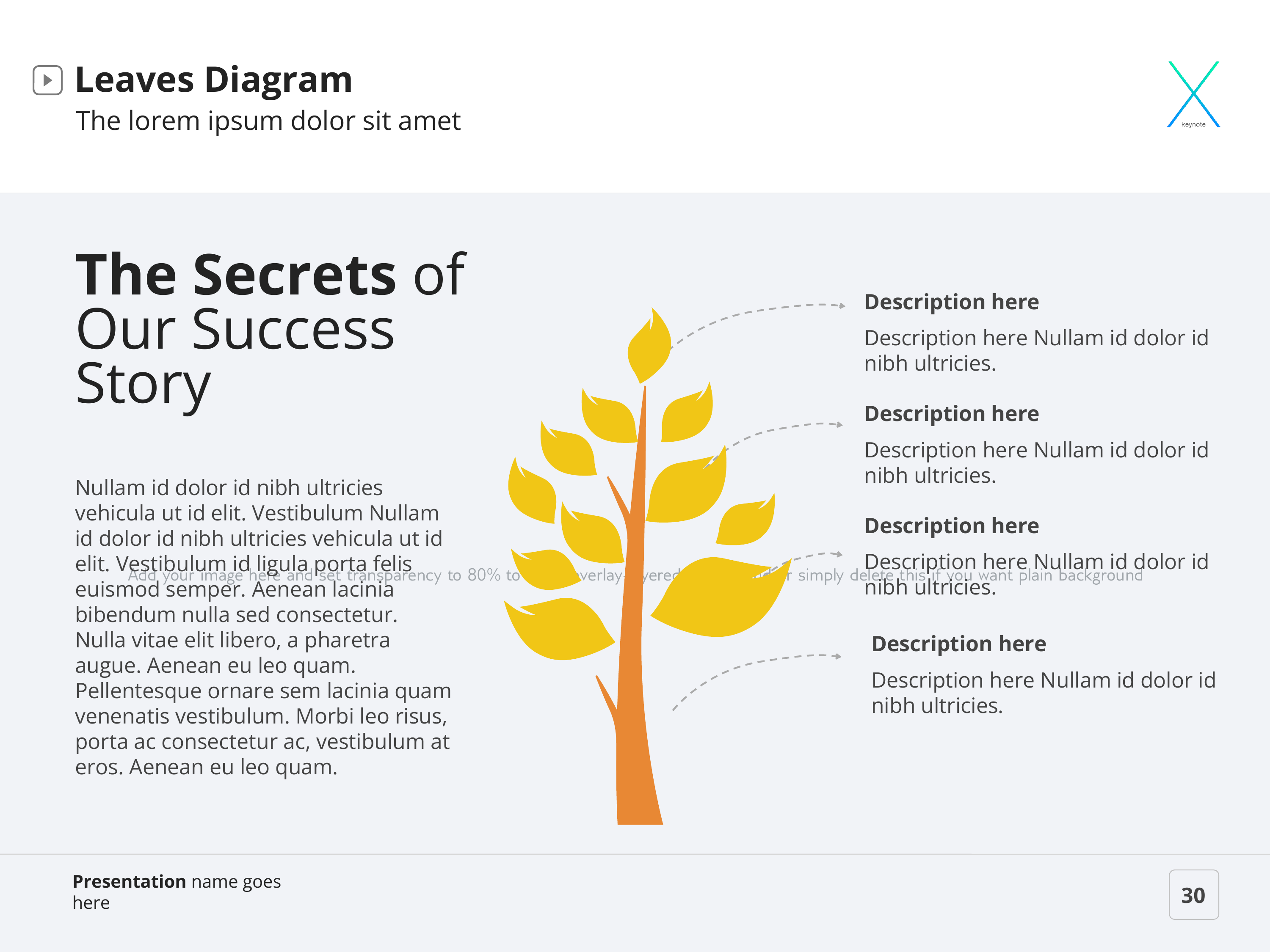

Leaves Diagram
The lorem ipsum dolor sit amet
The Secrets of Our Success Story
Description here

Description here Nullam id dolor id nibh ultricies.
Description here

Description here Nullam id dolor id nibh ultricies.
Description here
Description here Nullam id dolor id nibh ultricies.

Description here

Description here Nullam id dolor id nibh ultricies.
Nullam id dolor id nibh ultricies vehicula ut id elit. Vestibulum Nullam id dolor id nibh ultricies vehicula ut id elit. Vestibulum id ligula porta felis euismod semper. Aenean lacinia bibendum nulla sed consectetur. Nulla vitae elit libero, a pharetra augue. Aenean eu leo quam. Pellentesque ornare sem lacinia quam venenatis vestibulum. Morbi leo risus, porta ac consectetur ac, vestibulum at eros. Aenean eu leo quam.
30